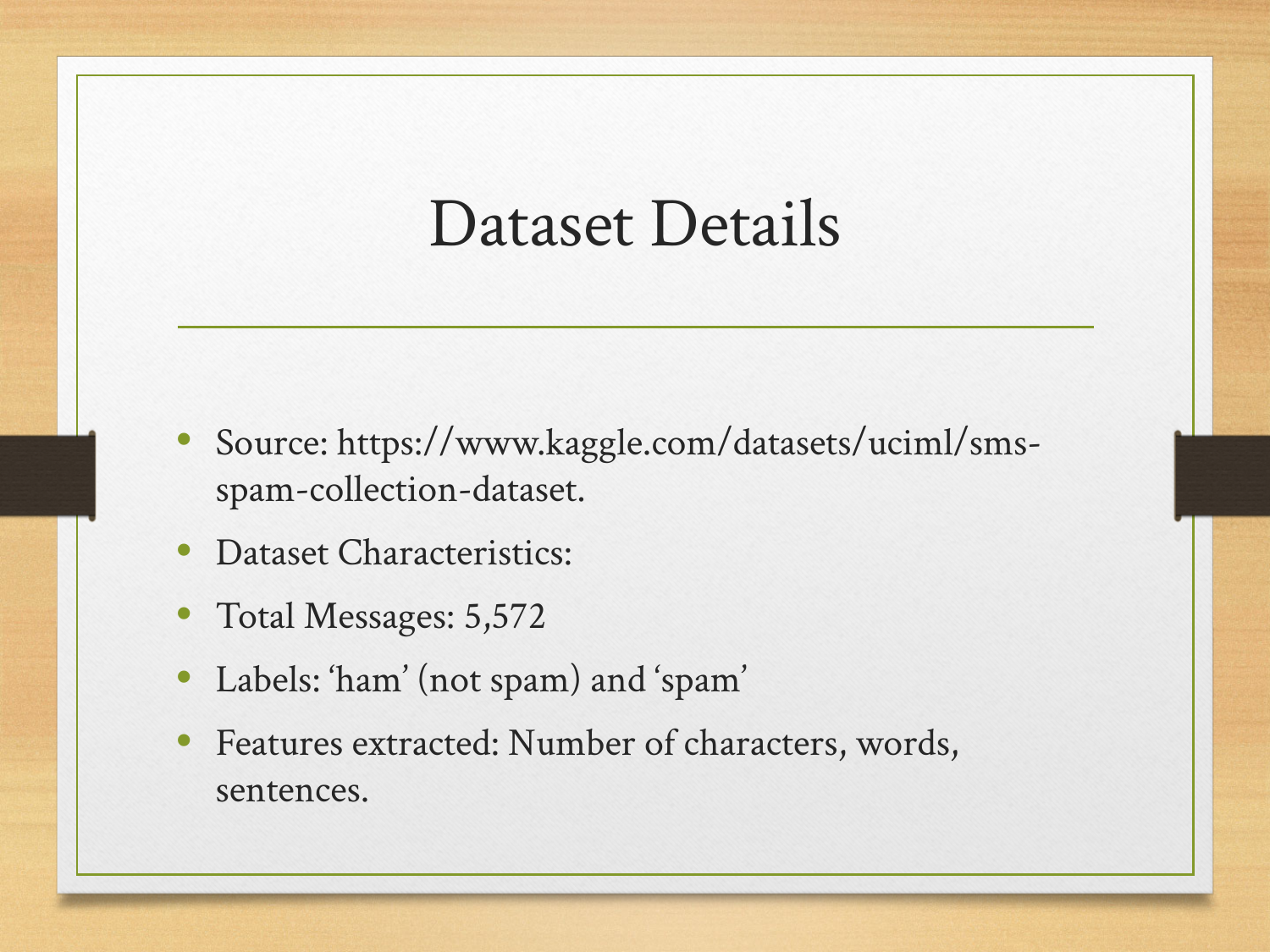

# Dataset Details

Source: https://www.kaggle.com/datasets/uciml/sms-spam-collection-dataset.
Dataset Characteristics:
Total Messages: 5,572
Labels: ‘ham’ (not spam) and ‘spam’
Features extracted: Number of characters, words, sentences.